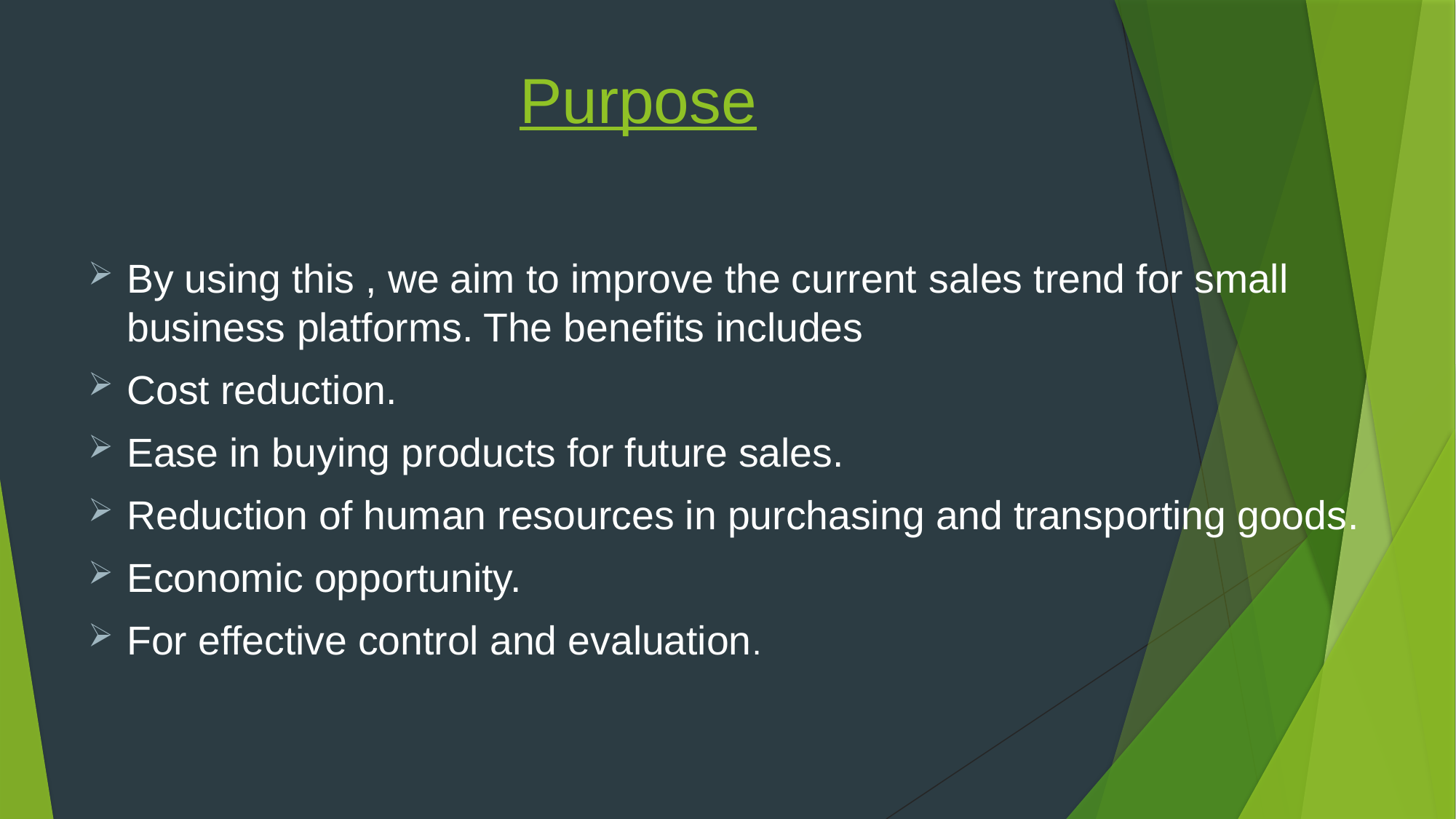

Purpose
By using this , we aim to improve the current sales trend for small business platforms. The benefits includes
Cost reduction.
Ease in buying products for future sales.
Reduction of human resources in purchasing and transporting goods.
Economic opportunity.
For effective control and evaluation.